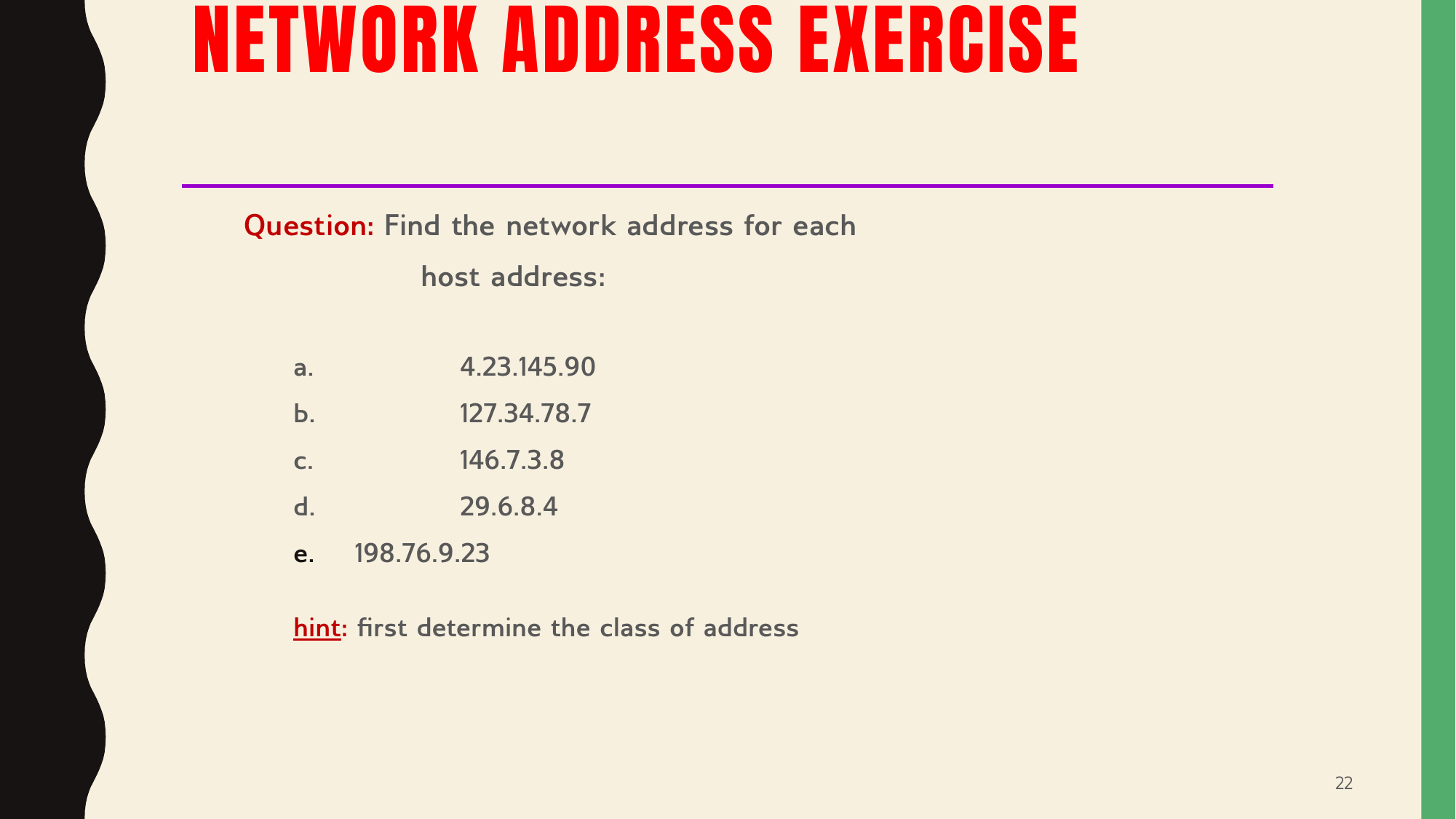

# Network Address Exercise
Question: Find the network address for each
                  host address:

a.		4.23.145.90
b.		127.34.78.7
c.		146.7.3.8
d.		29.6.8.4
198.76.9.23
hint: first determine the class of address
22